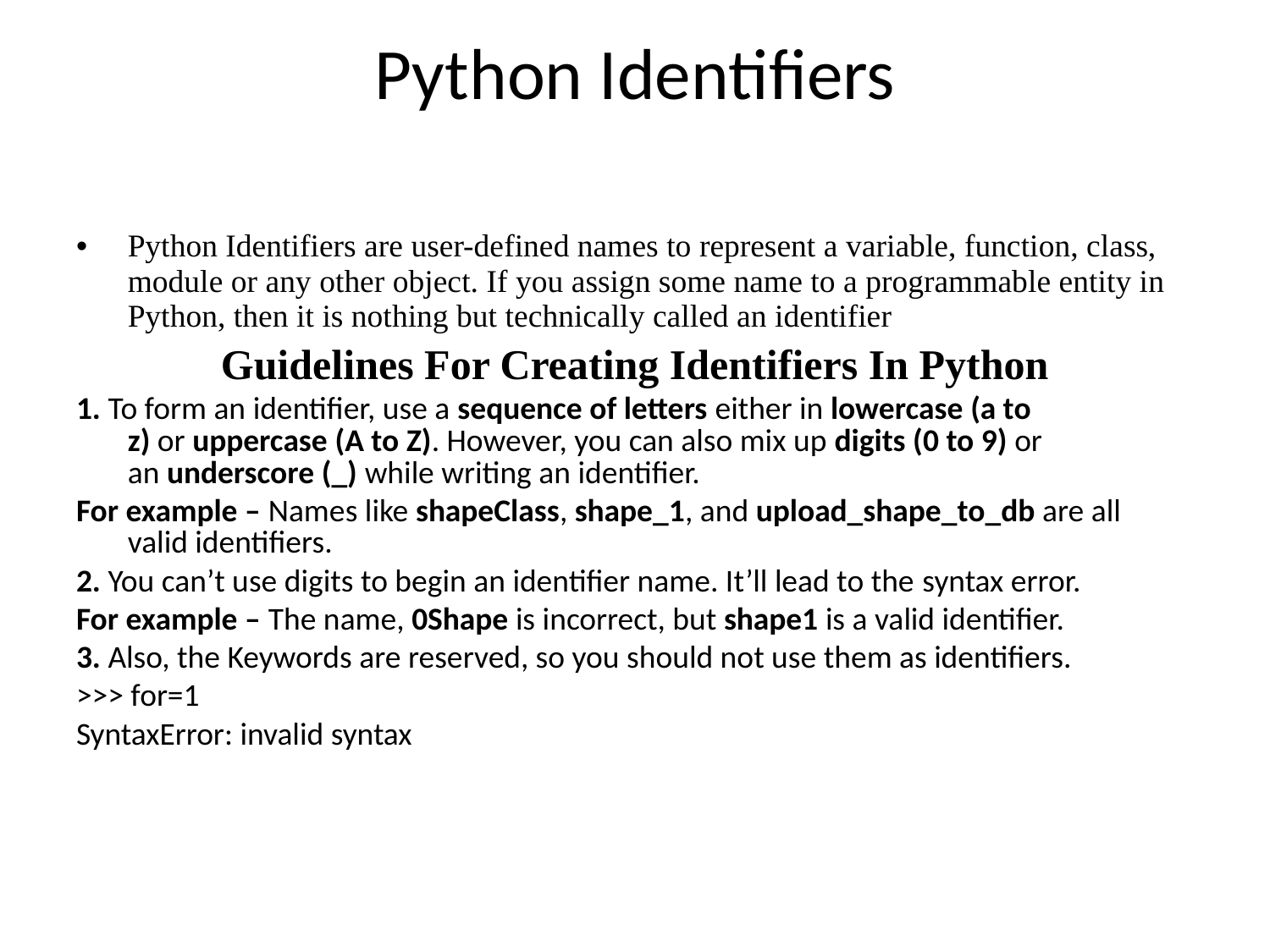

# Python Identifiers
Python Identifiers are user-defined names to represent a variable, function, class, module or any other object. If you assign some name to a programmable entity in Python, then it is nothing but technically called an identifier
Guidelines For Creating Identifiers In Python
1. To form an identifier, use a sequence of letters either in lowercase (a to z) or uppercase (A to Z). However, you can also mix up digits (0 to 9) or an underscore (_) while writing an identifier.
For example – Names like shapeClass, shape_1, and upload_shape_to_db are all valid identifiers.
2. You can’t use digits to begin an identifier name. It’ll lead to the syntax error.
For example – The name, 0Shape is incorrect, but shape1 is a valid identifier.
3. Also, the Keywords are reserved, so you should not use them as identifiers.
>>> for=1
SyntaxError: invalid syntax